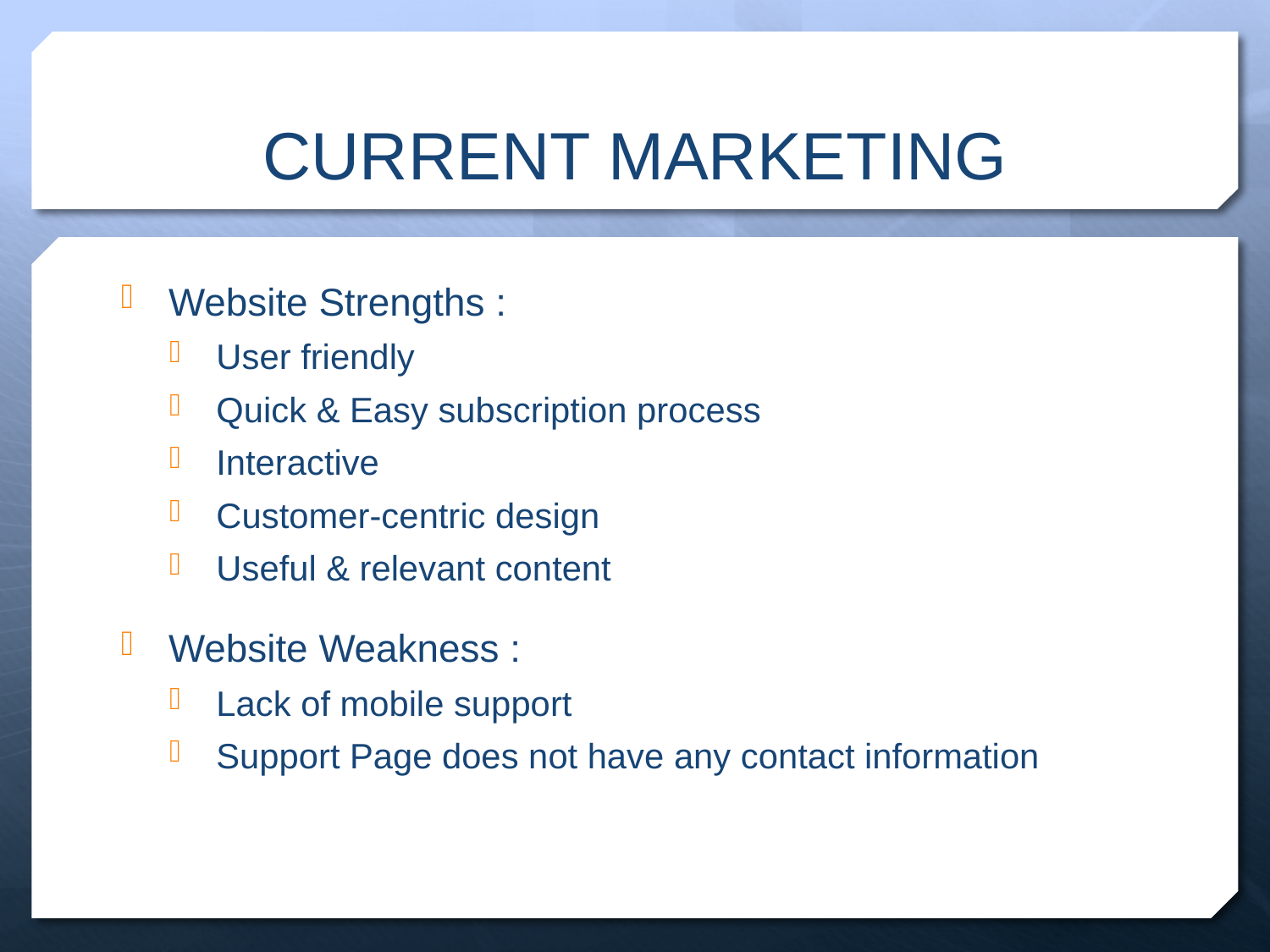

# CURRENT MARKETING
Website Strengths :
User friendly
Quick & Easy subscription process
Interactive
Customer-centric design
Useful & relevant content
Website Weakness :
Lack of mobile support
Support Page does not have any contact information